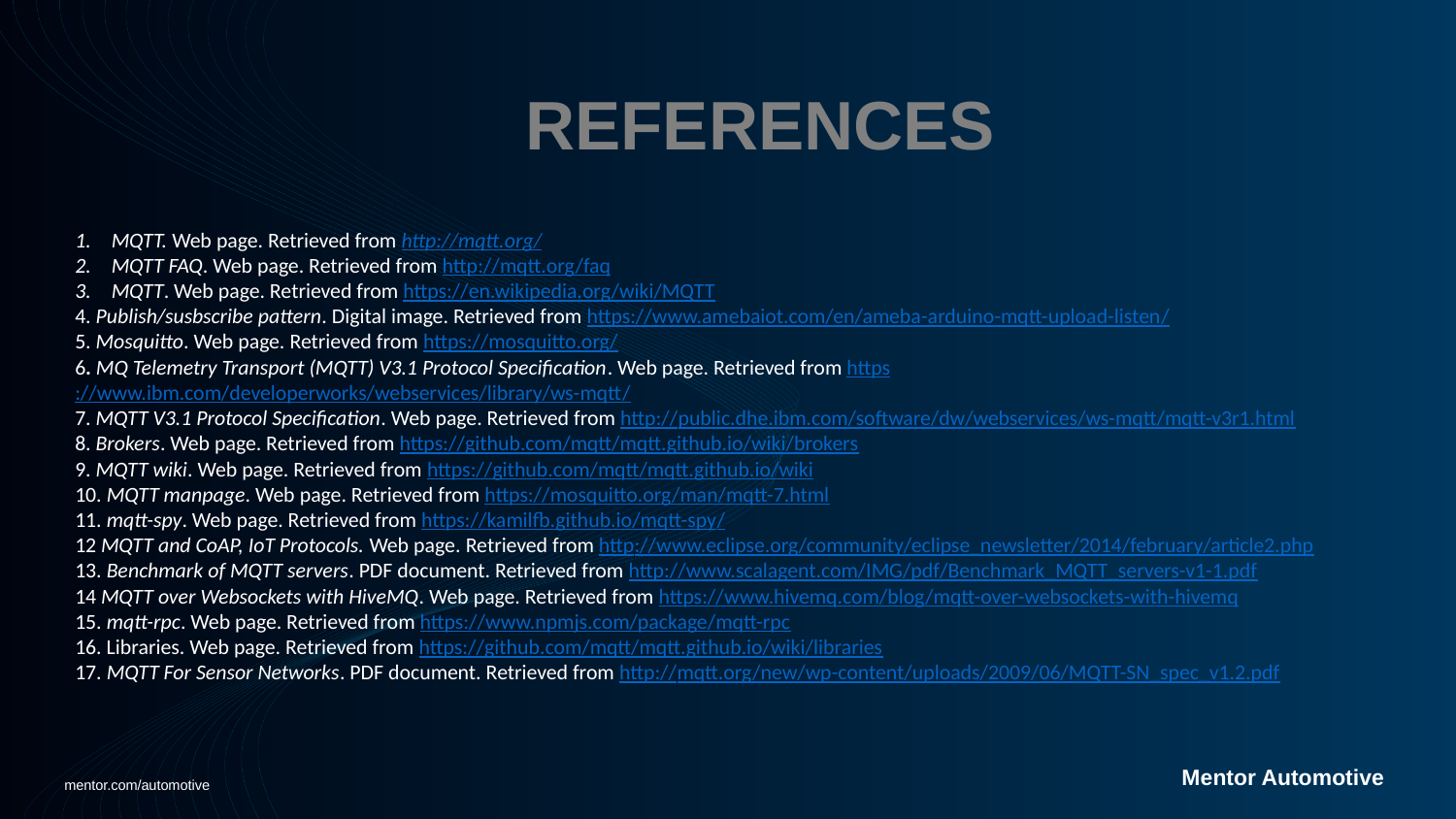

# References
MQTT. Web page. Retrieved from http://mqtt.org/
MQTT FAQ. Web page. Retrieved from http://mqtt.org/faq
MQTT. Web page. Retrieved from https://en.wikipedia.org/wiki/MQTT
4. Publish/susbscribe pattern. Digital image. Retrieved from https://www.amebaiot.com/en/ameba-arduino-mqtt-upload-listen/
5. Mosquitto. Web page. Retrieved from https://mosquitto.org/
6. MQ Telemetry Transport (MQTT) V3.1 Protocol Specification. Web page. Retrieved from https://www.ibm.com/developerworks/webservices/library/ws-mqtt/
7. MQTT V3.1 Protocol Specification. Web page. Retrieved from http://public.dhe.ibm.com/software/dw/webservices/ws-mqtt/mqtt-v3r1.html
8. Brokers. Web page. Retrieved from https://github.com/mqtt/mqtt.github.io/wiki/brokers
9. MQTT wiki. Web page. Retrieved from https://github.com/mqtt/mqtt.github.io/wiki
10. MQTT manpage. Web page. Retrieved from https://mosquitto.org/man/mqtt-7.html
11. mqtt-spy. Web page. Retrieved from https://kamilfb.github.io/mqtt-spy/
12 MQTT and CoAP, IoT Protocols. Web page. Retrieved from http://www.eclipse.org/community/eclipse_newsletter/2014/february/article2.php
13. Benchmark of MQTT servers. PDF document. Retrieved from http://www.scalagent.com/IMG/pdf/Benchmark_MQTT_servers-v1-1.pdf
14 MQTT over Websockets with HiveMQ. Web page. Retrieved from https://www.hivemq.com/blog/mqtt-over-websockets-with-hivemq
15. mqtt-rpc. Web page. Retrieved from https://www.npmjs.com/package/mqtt-rpc
16. Libraries. Web page. Retrieved from https://github.com/mqtt/mqtt.github.io/wiki/libraries
17. MQTT For Sensor Networks. PDF document. Retrieved from http://mqtt.org/new/wp-content/uploads/2009/06/MQTT-SN_spec_v1.2.pdf

mentor.com/automotive